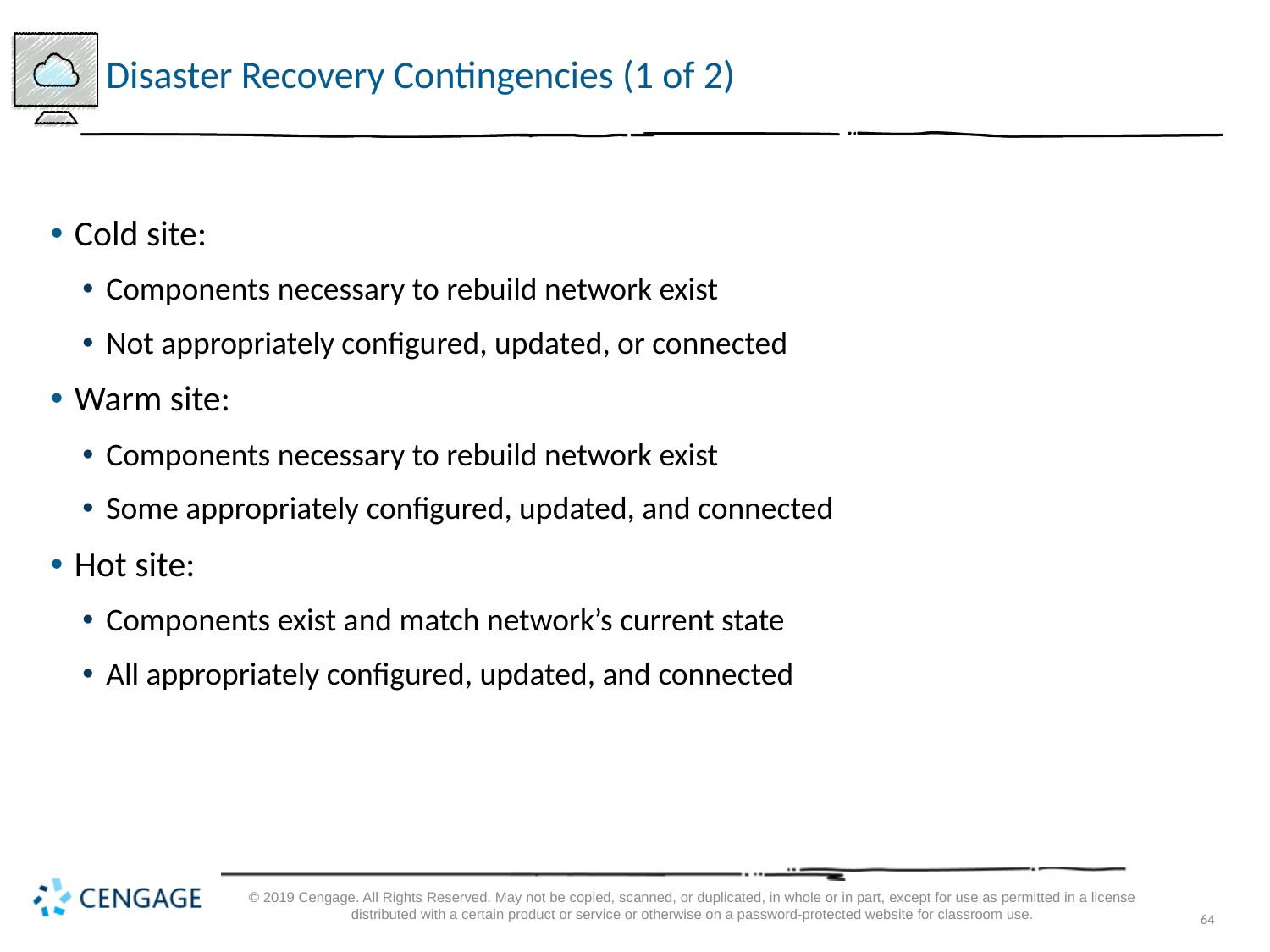

# Disaster Recovery Contingencies (1 of 2)
Cold site:
Components necessary to rebuild network exist
Not appropriately configured, updated, or connected
Warm site:
Components necessary to rebuild network exist
Some appropriately configured, updated, and connected
Hot site:
Components exist and match network’s current state
All appropriately configured, updated, and connected
© 2019 Cengage. All Rights Reserved. May not be copied, scanned, or duplicated, in whole or in part, except for use as permitted in a license distributed with a certain product or service or otherwise on a password-protected website for classroom use.